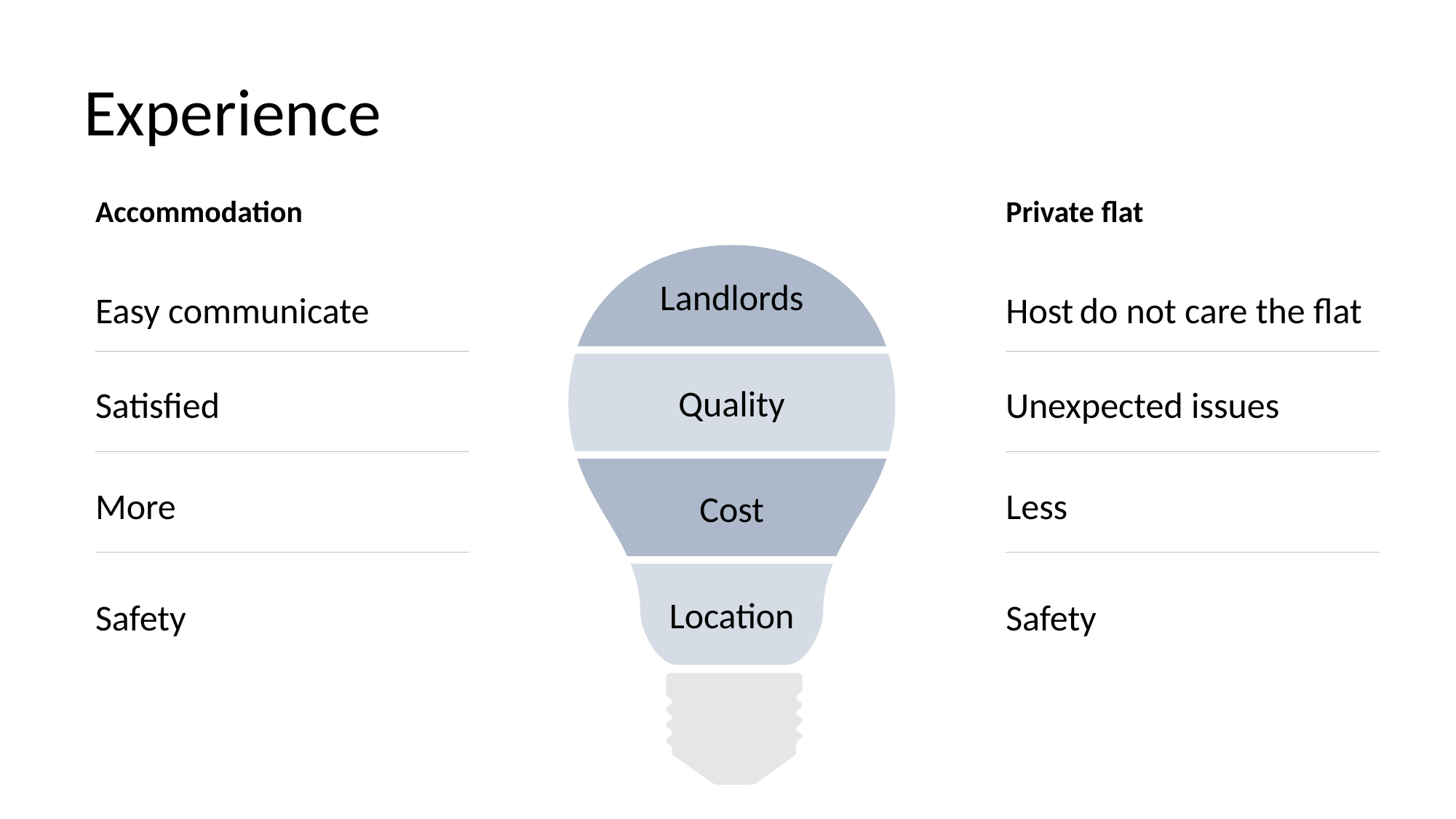

# Experience
Accommodation
Easy communicate
Private flat
Host do not care the flat
Landlords
Quality
Unexpected issues
Satisfied
More
Less
Cost
Location
Safety
Safety